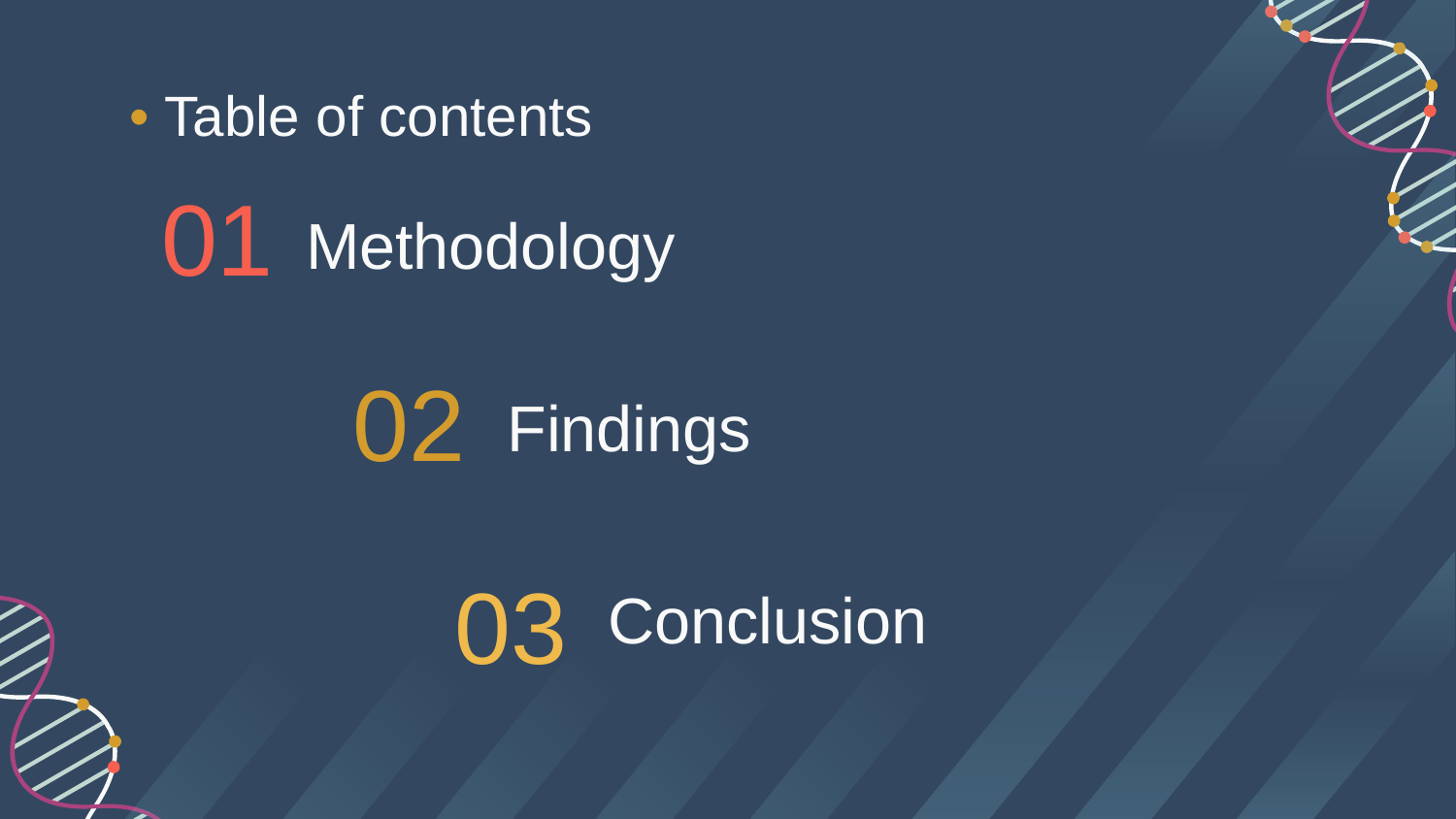

• Table of contents
# 01
Methodology
Findings
02
03
Conclusion